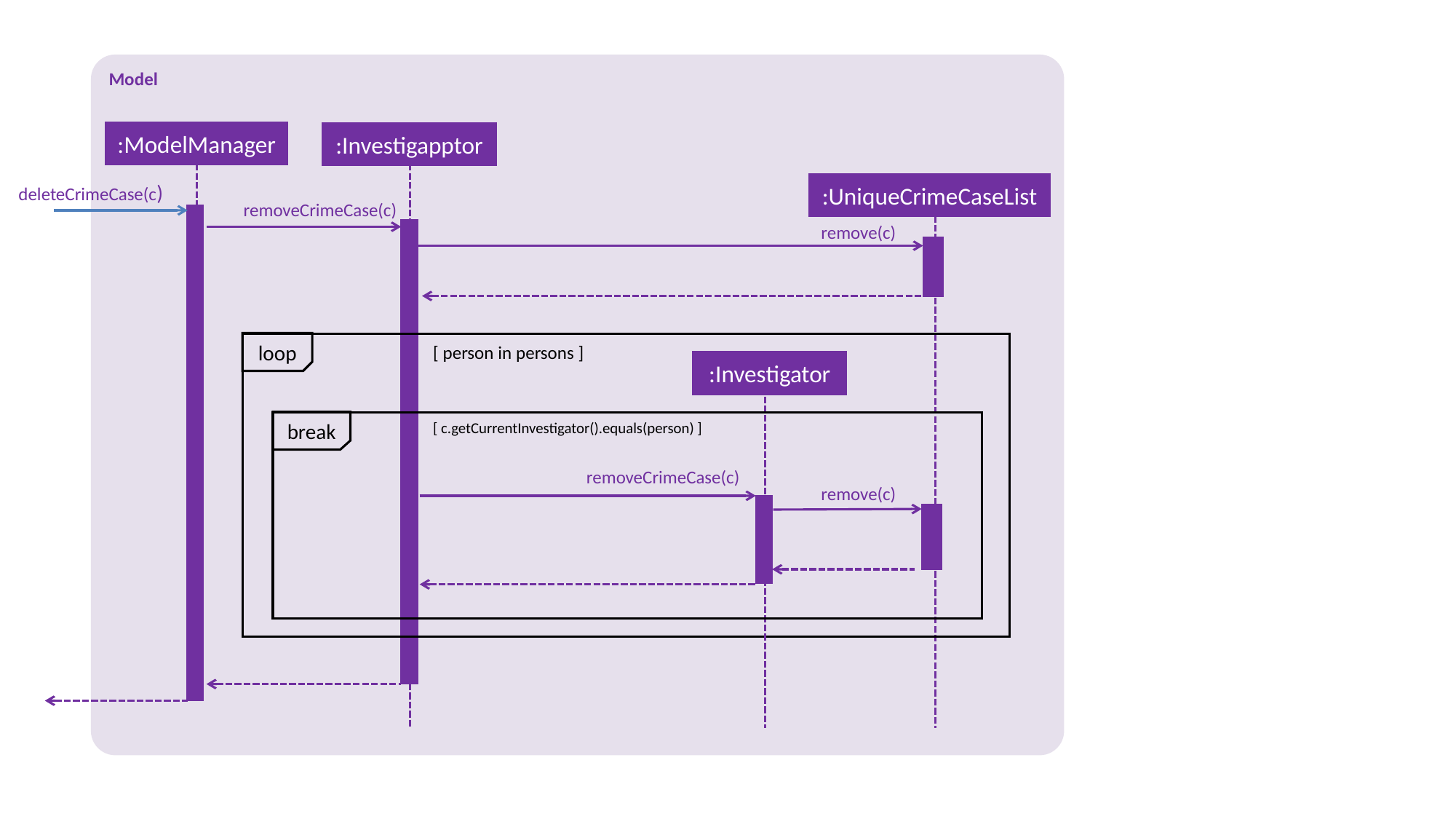

Model
:ModelManager
:Investigapptor
:UniqueCrimeCaseList
deleteCrimeCase(c)
removeCrimeCase(c)

remove(c)

loop

[ person in persons ]
:Investigator
break

[ c.getCurrentInvestigator().equals(person) ]
removeCrimeCase(c)
remove(c)